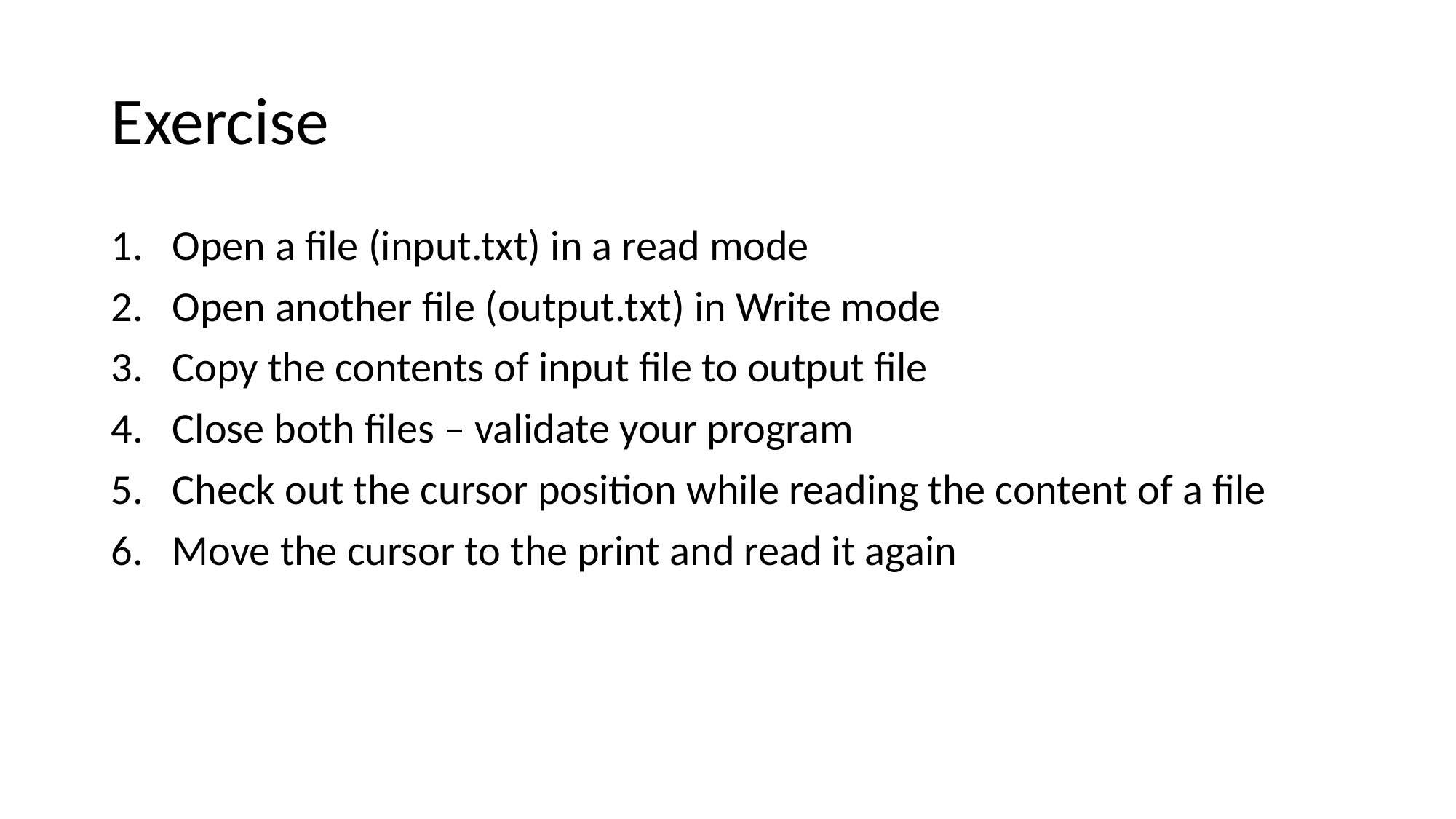

# Exercise
Open a file (input.txt) in a read mode
Open another file (output.txt) in Write mode
Copy the contents of input file to output file
Close both files – validate your program
Check out the cursor position while reading the content of a file
Move the cursor to the print and read it again